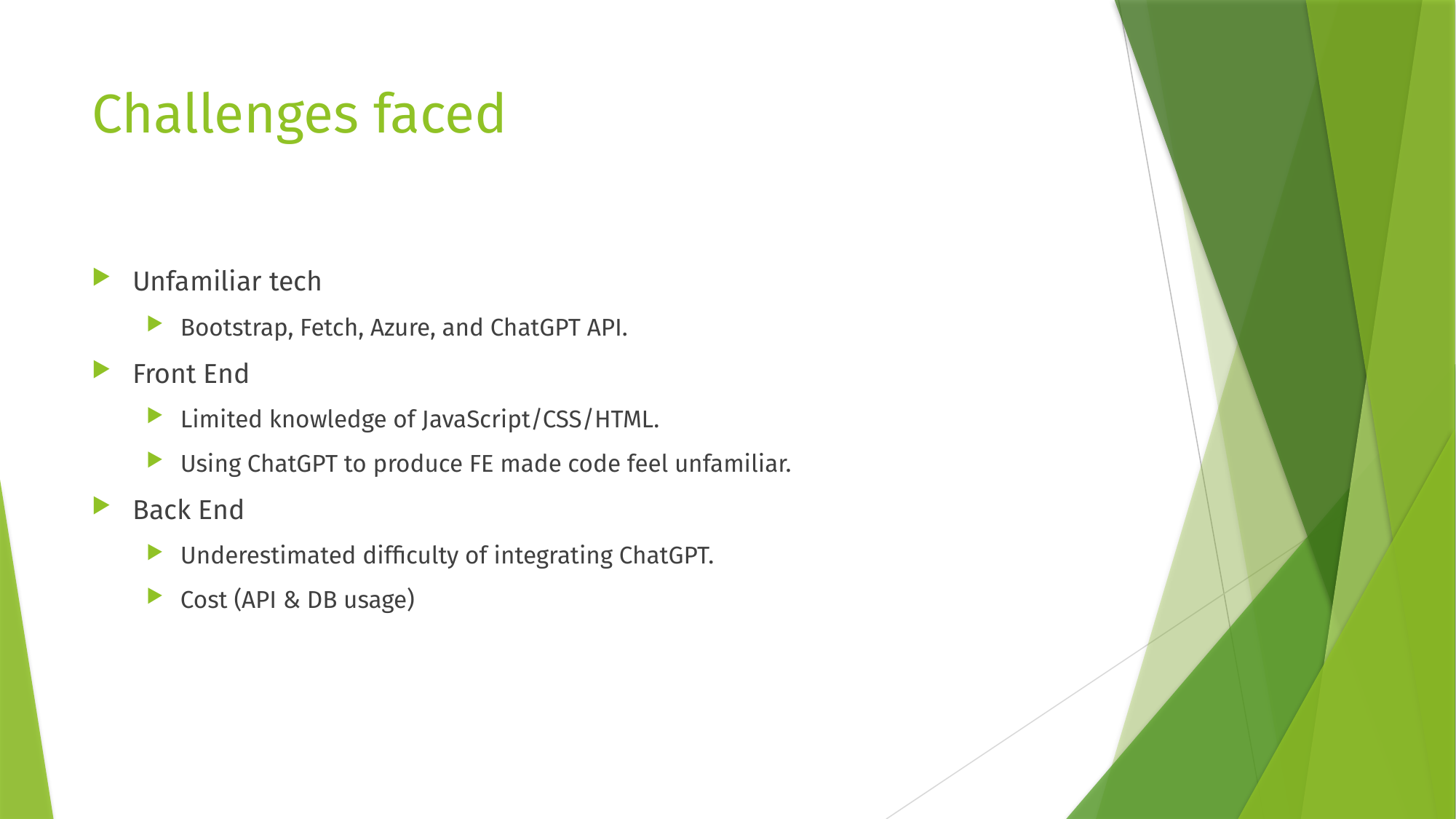

# Challenges faced
Unfamiliar tech
Bootstrap, Fetch, Azure, and ChatGPT API.
Front End
Limited knowledge of JavaScript/CSS/HTML.
Using ChatGPT to produce FE made code feel unfamiliar.
Back End
Underestimated difficulty of integrating ChatGPT.
Cost (API & DB usage)